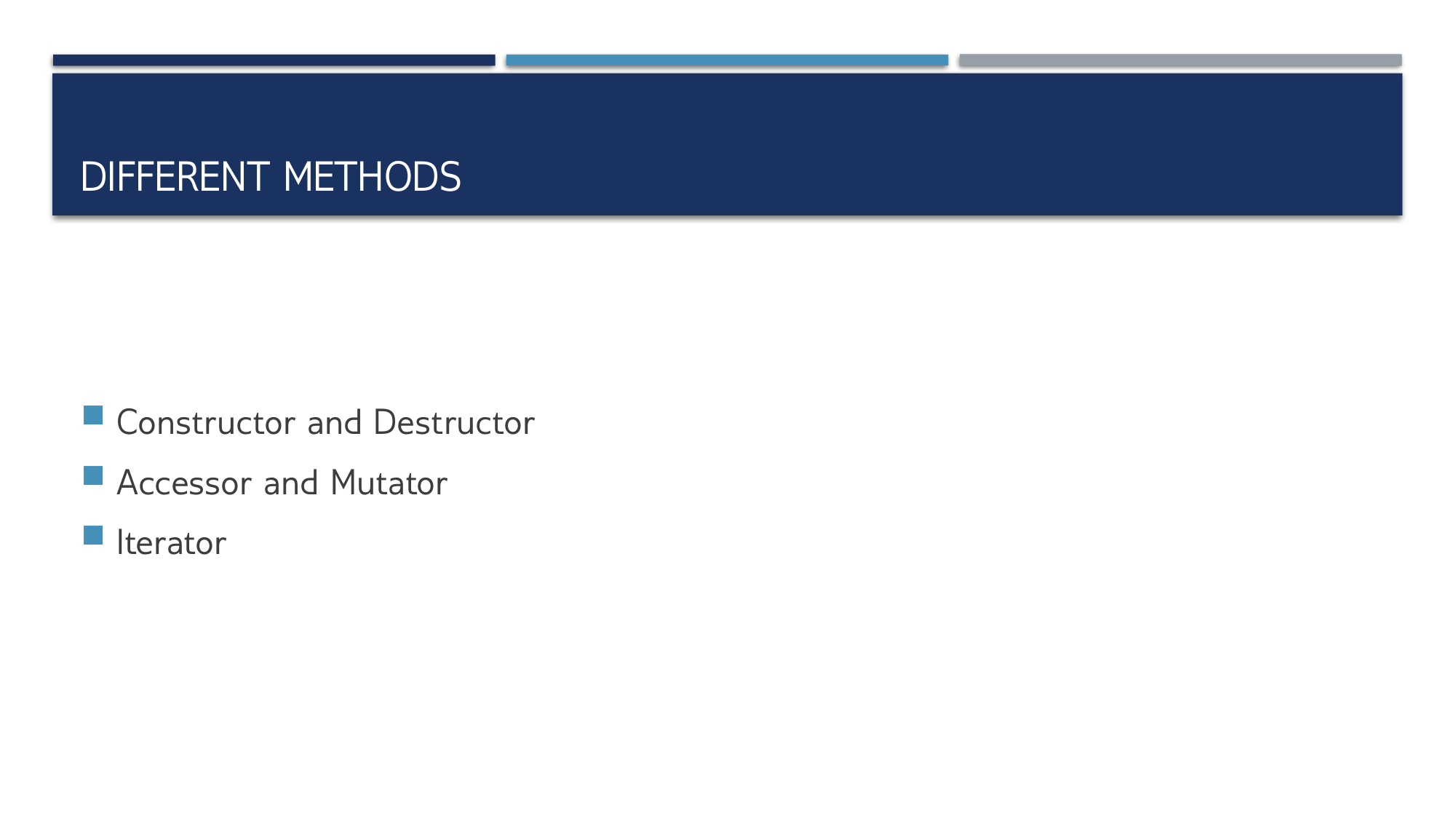

# Different Methods
Constructor and Destructor
Accessor and Mutator
Iterator